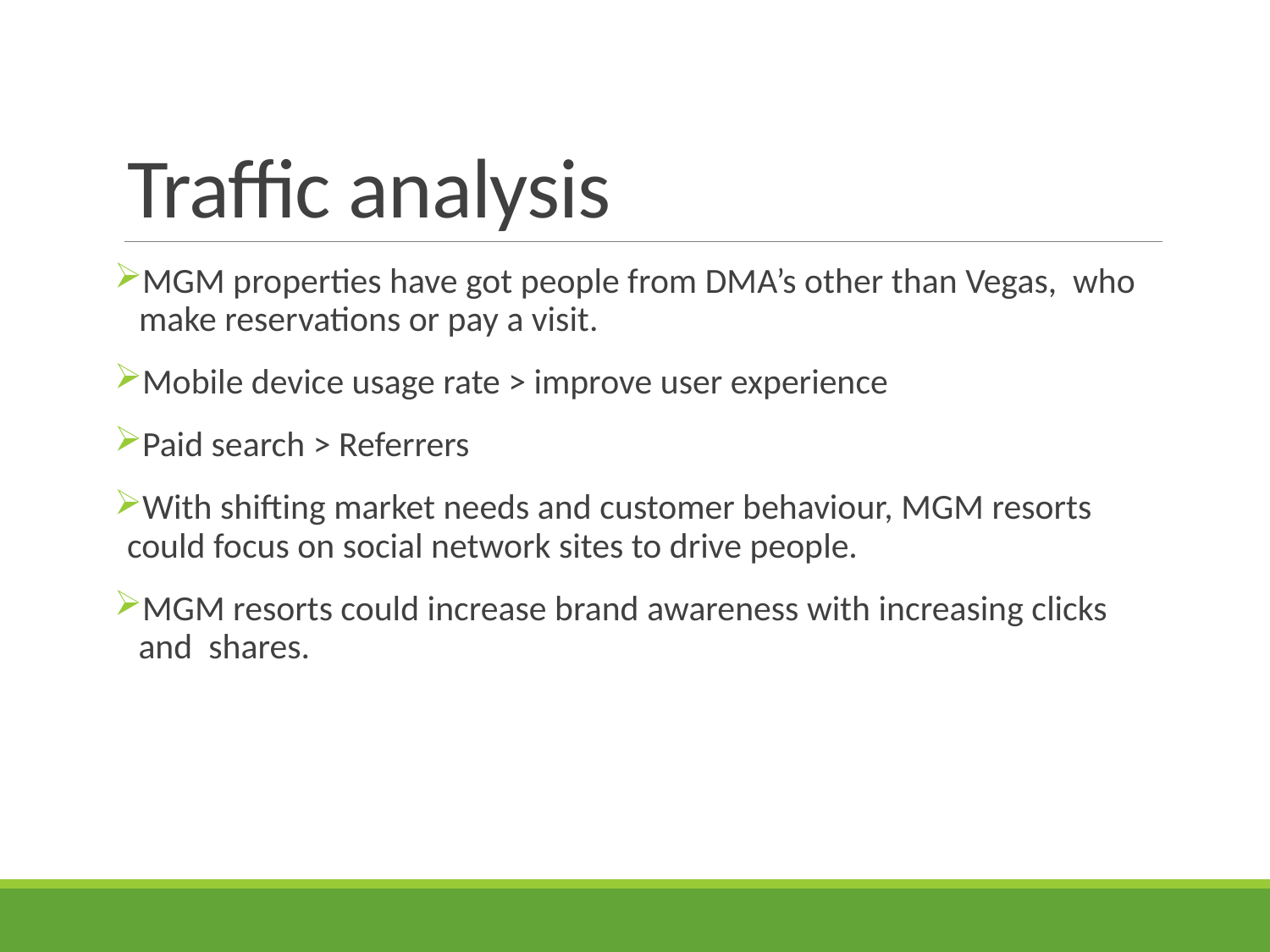

# Traffic analysis
MGM properties have got people from DMA’s other than Vegas,  who make reservations or pay a visit.
Mobile device usage rate > improve user experience
Paid search > Referrers
With shifting market needs and customer behaviour, MGM resorts could focus on social network sites to drive people.
MGM resorts could increase brand awareness with increasing clicks and  shares.